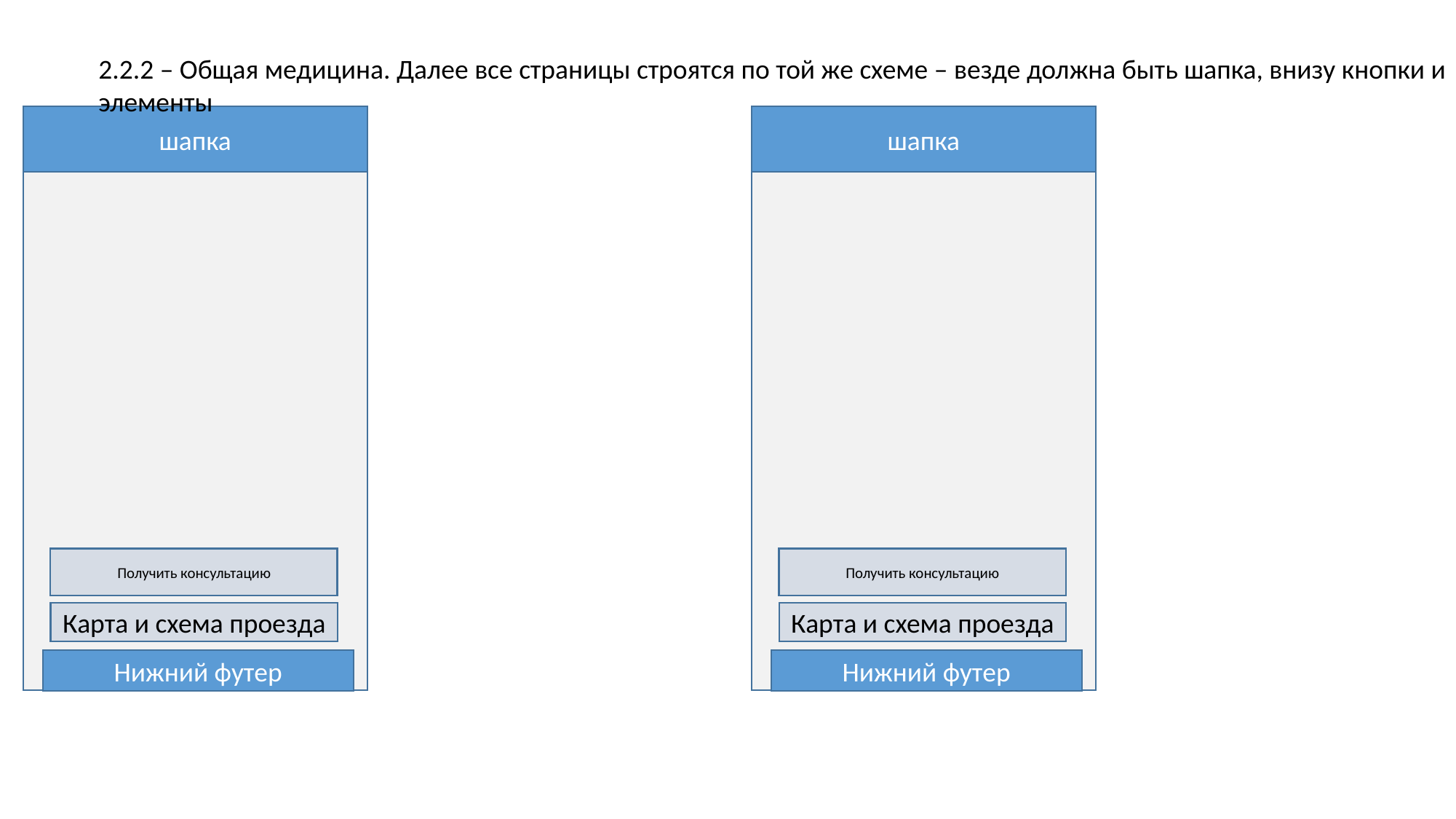

2.2.2 – Общая медицина. Далее все страницы строятся по той же схеме – везде должна быть шапка, внизу кнопки и
элементы

шапка

шапка
Получить консультацию
Получить консультацию
Карта и схема проезда
Карта и схема проезда
Нижний футер
Нижний футер